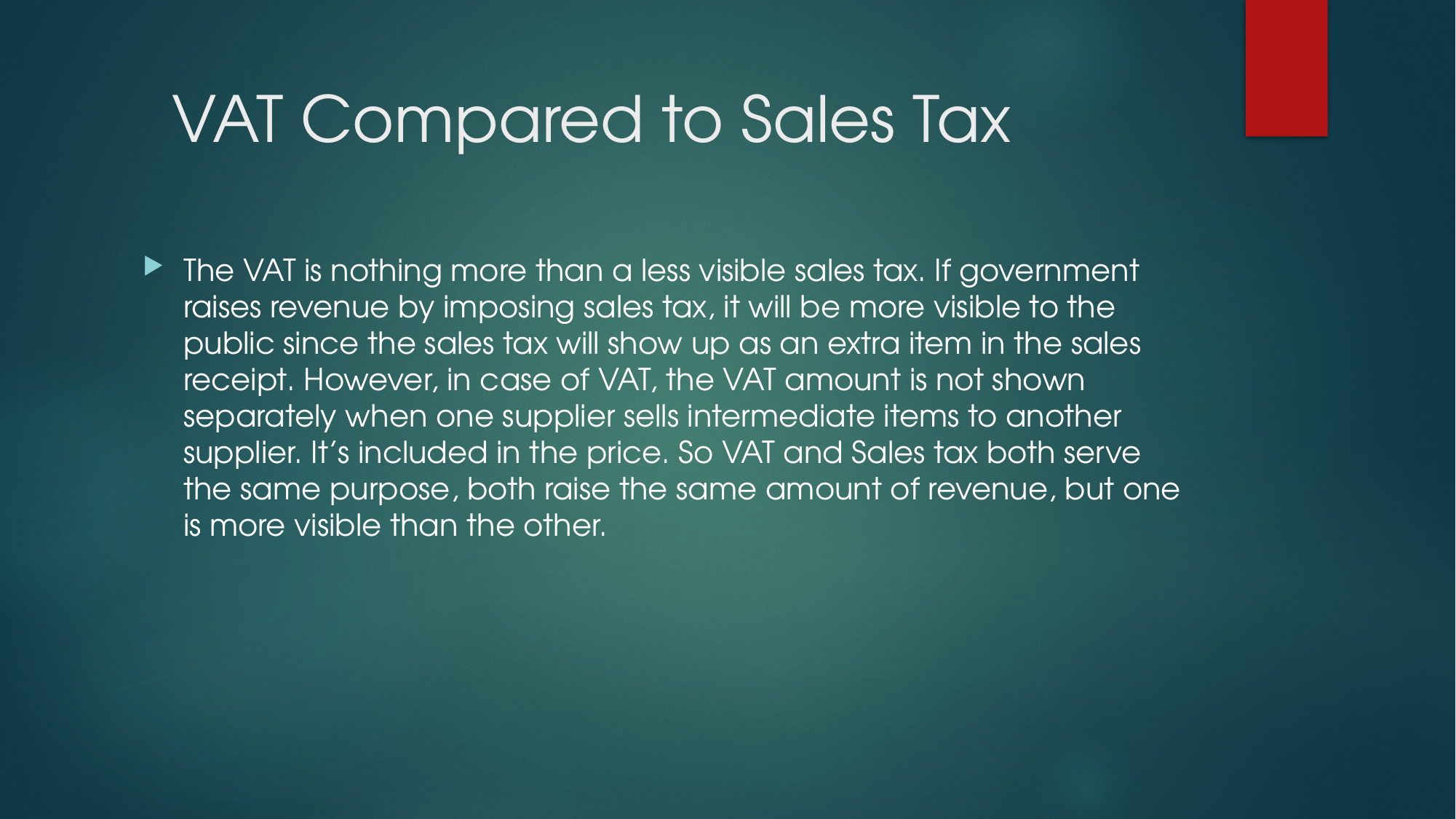

# VAT Compared to Sales Tax
The VAT is nothing more than a less visible sales tax. If government raises revenue by imposing sales tax, it will be more visible to the public since the sales tax will show up as an extra item in the sales receipt. However, in case of VAT, the VAT amount is not shown separately when one supplier sells intermediate items to another supplier. It’s included in the price. So VAT and Sales tax both serve the same purpose, both raise the same amount of revenue, but one is more visible than the other.